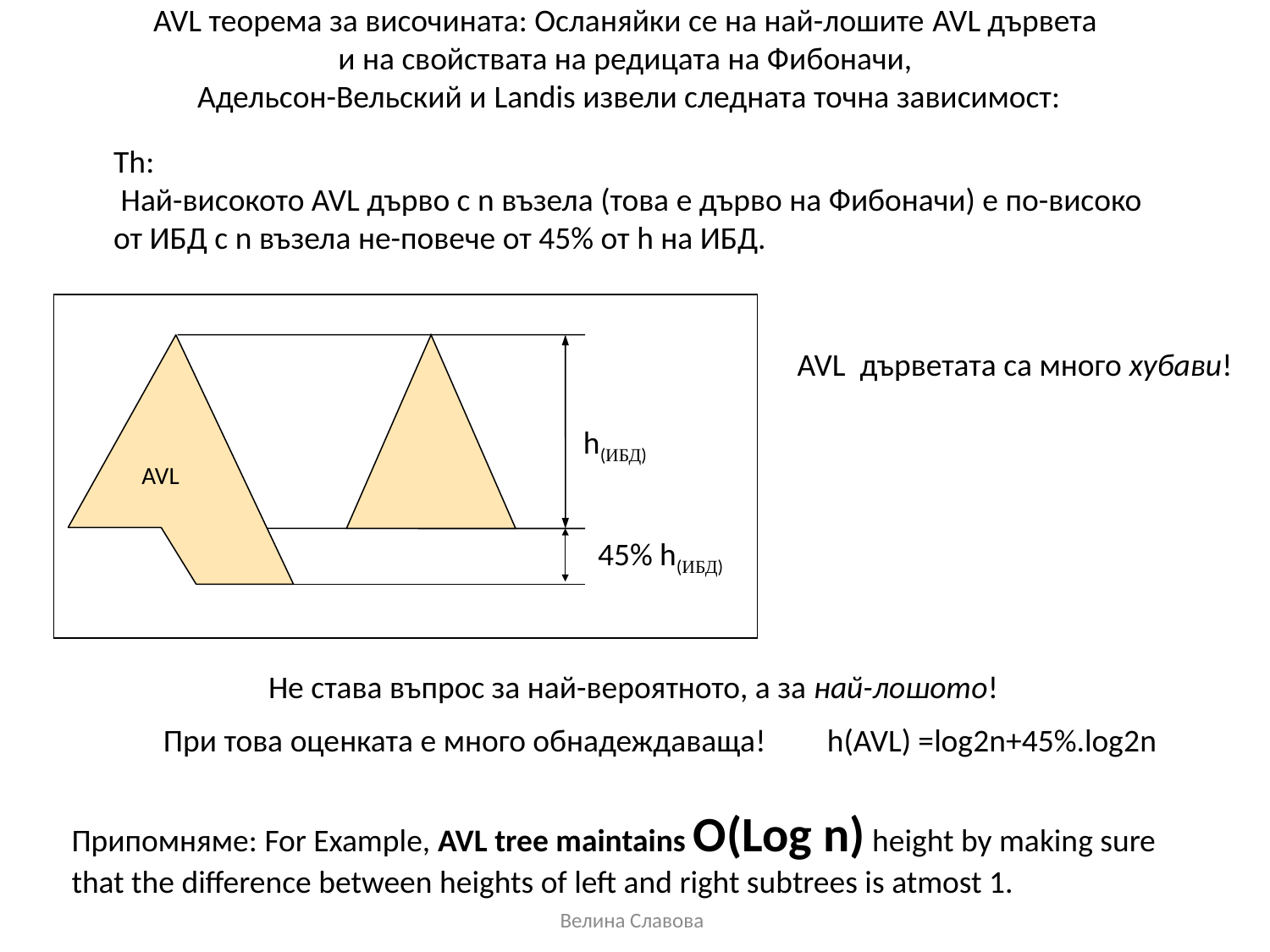

AVL теорема за височината: Осланяйки се на най-лошите AVL дървета
и на свойствата на редицата на Фибоначи,
Адельсон-Вельский и Landis извели следната точна зависимост:
Th:
 Най-високото AVL дърво с n възела (това е дърво на Фибоначи) е по-високо от ИБД с n възела не-повече от 45% от h на ИБД.

h(ИБД)

45% h(ИБД)
AVL
AVL  дърветата са много хубави!
Не става въпрос за най-вероятното, а за най-лошото!
h(AVL) =log2n+45%.log2n
При това оценката е много обнадеждаваща!
Припомняме: For Example, AVL tree maintains O(Log n) height by making sure that the difference between heights of left and right subtrees is atmost 1.
Велина Славова